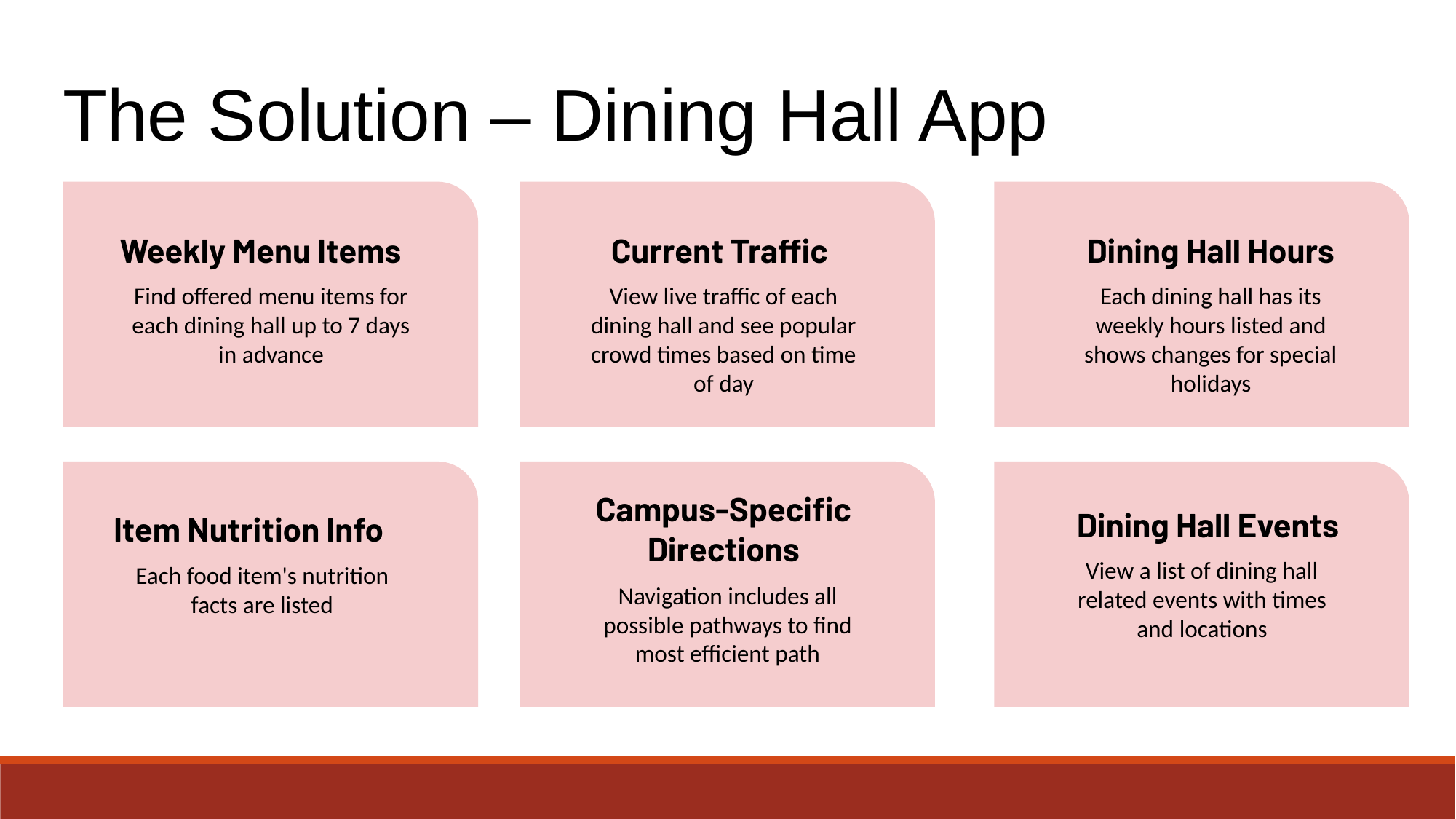

The Solution – Dining Hall App

Weekly Menu Items
Current Traffic
Dining Hall Hours
Find offered menu items for each dining hall up to 7 days in advance
View live traffic of each dining hall and see popular crowd times based on time of day
Each dining hall has its weekly hours listed and shows changes for special holidays

Campus-Specific Directions
Dining Hall Events
Item Nutrition Info
View a list of dining hall related events with times and locations
Each food item's nutrition facts are listed
Navigation includes all possible pathways to find most efficient path